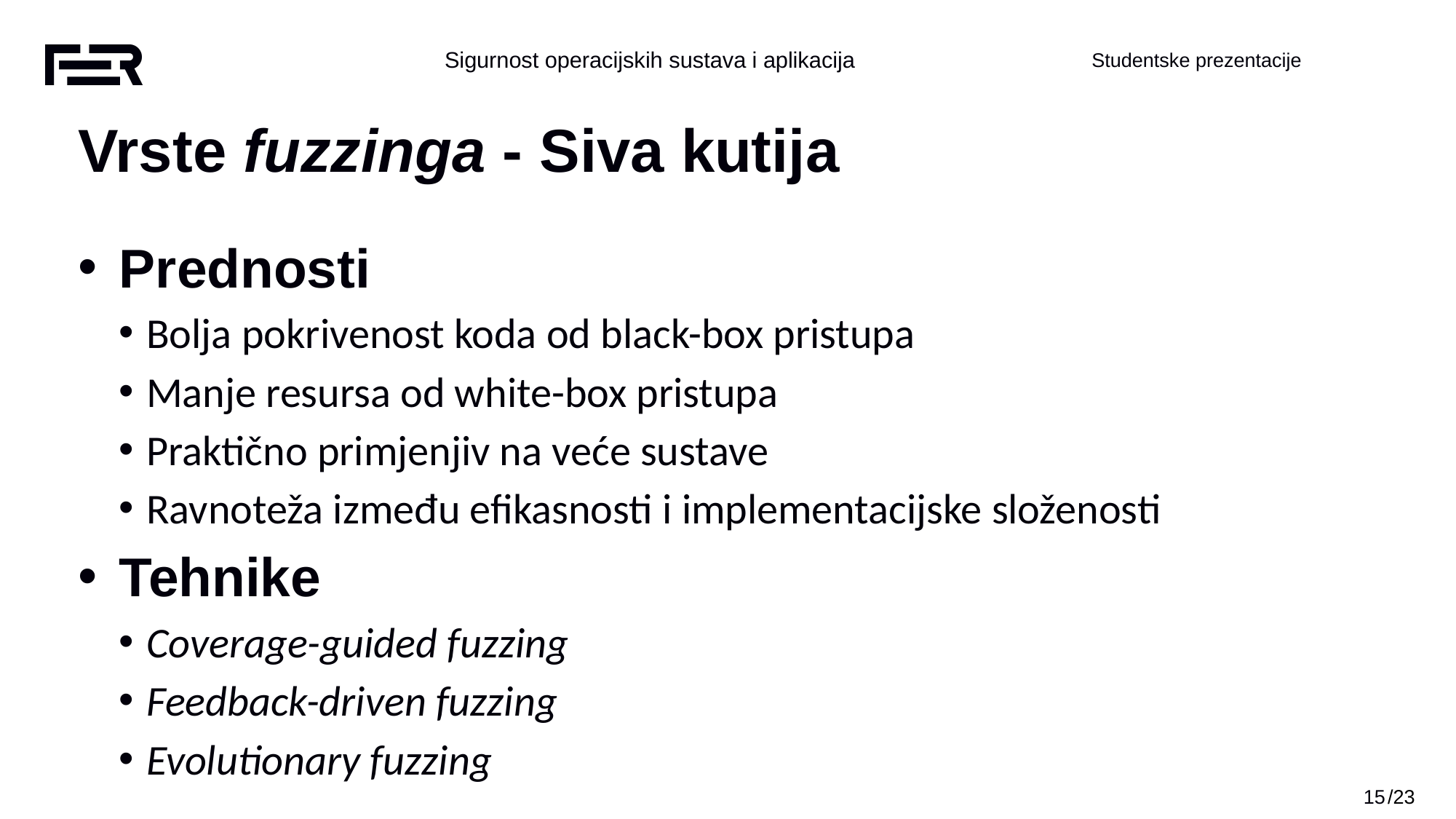

Vrste fuzzinga - Siva kutija
Prednosti
Bolja pokrivenost koda od black-box pristupa
Manje resursa od white-box pristupa
Praktično primjenjiv na veće sustave
Ravnoteža između efikasnosti i implementacijske složenosti
Tehnike
Coverage-guided fuzzing
Feedback-driven fuzzing
Evolutionary fuzzing
15
/23